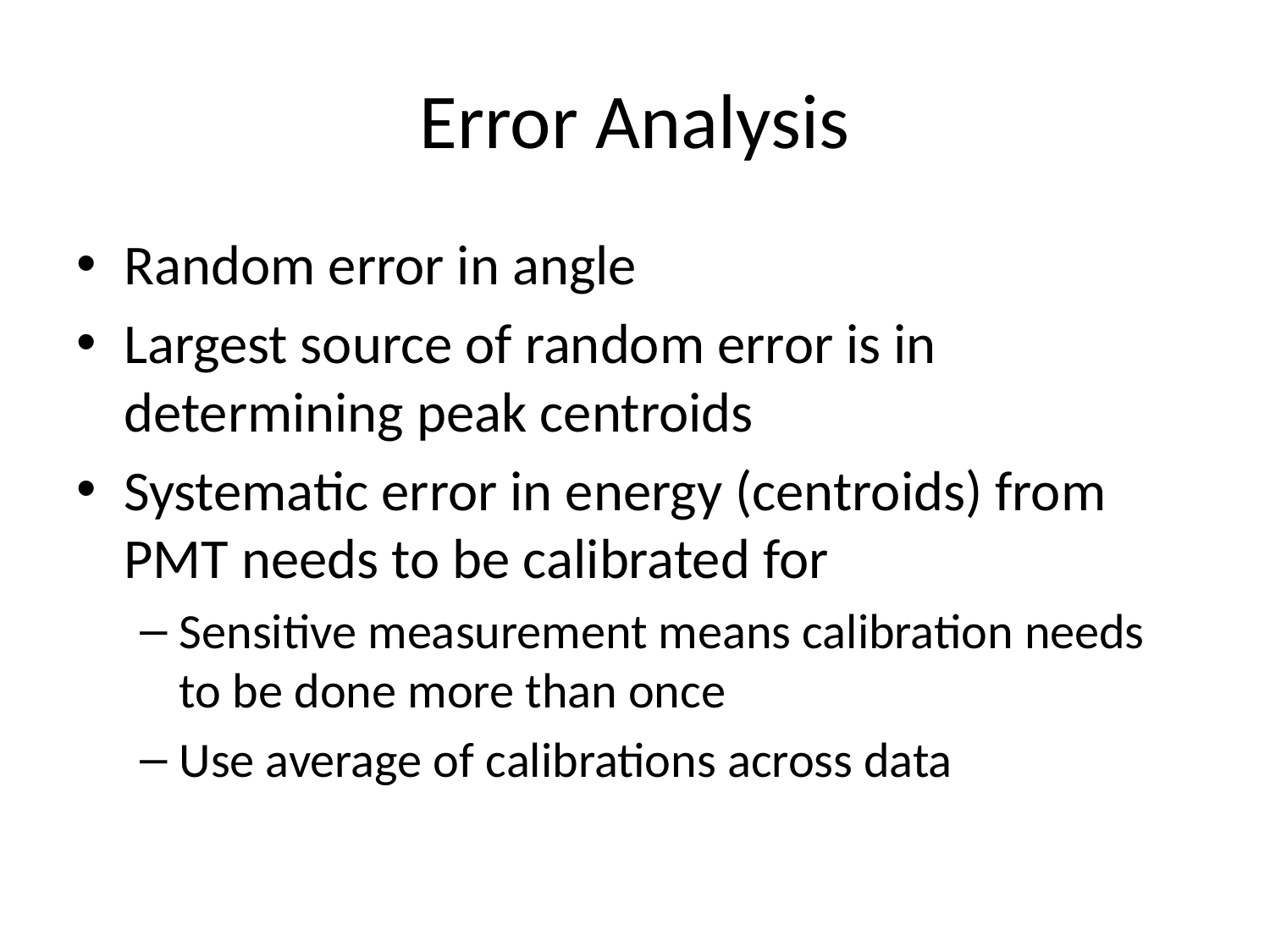

# Error Analysis
Random error in angle
Largest source of random error is in determining peak centroids
Systematic error in energy (centroids) from PMT needs to be calibrated for
Sensitive measurement means calibration needs to be done more than once
Use average of calibrations across data